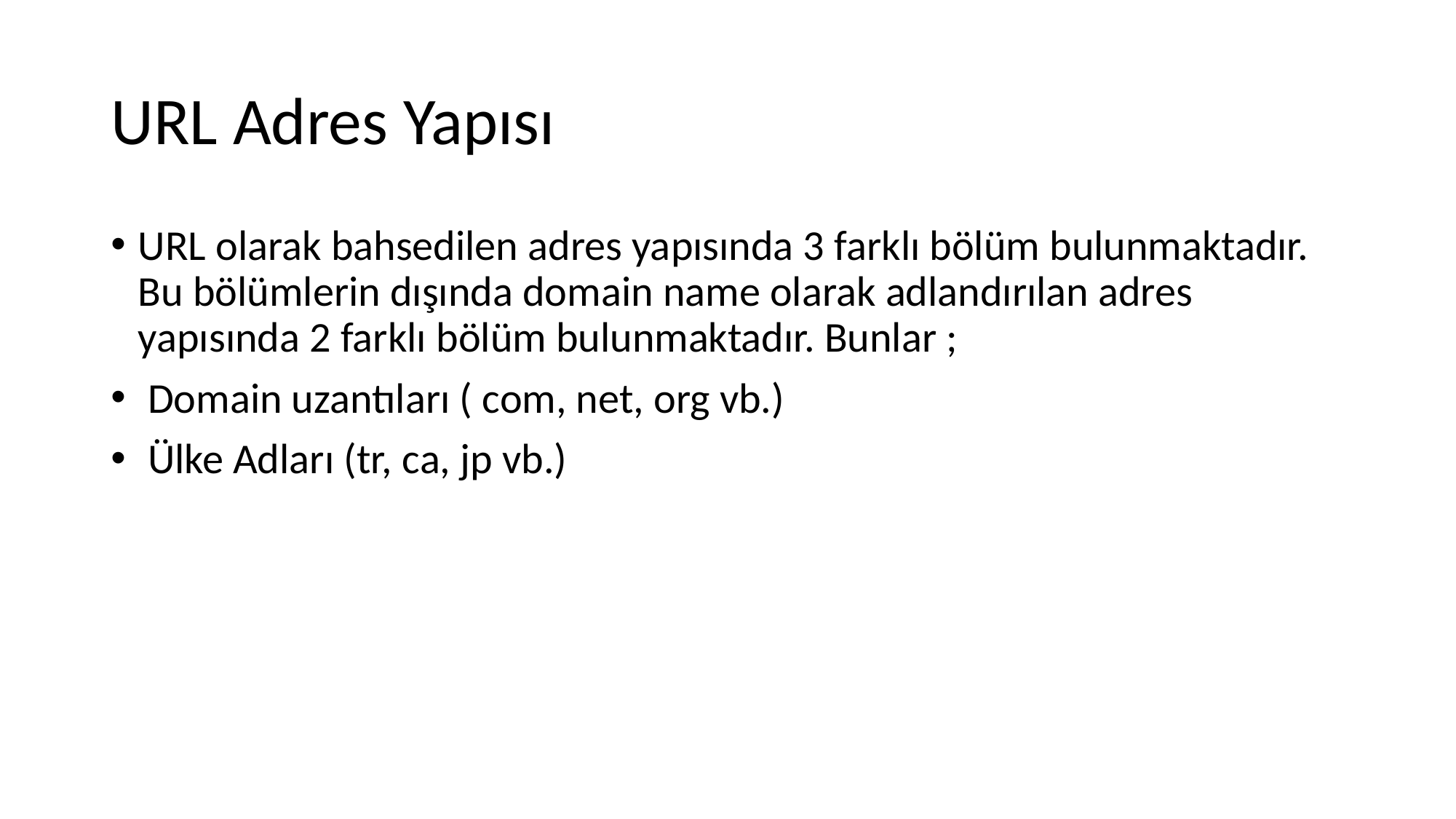

# URL Adres Yapısı
URL olarak bahsedilen adres yapısında 3 farklı bölüm bulunmaktadır. Bu bölümlerin dışında domain name olarak adlandırılan adres yapısında 2 farklı bölüm bulunmaktadır. Bunlar ;
 Domain uzantıları ( com, net, org vb.)
 Ülke Adları (tr, ca, jp vb.)